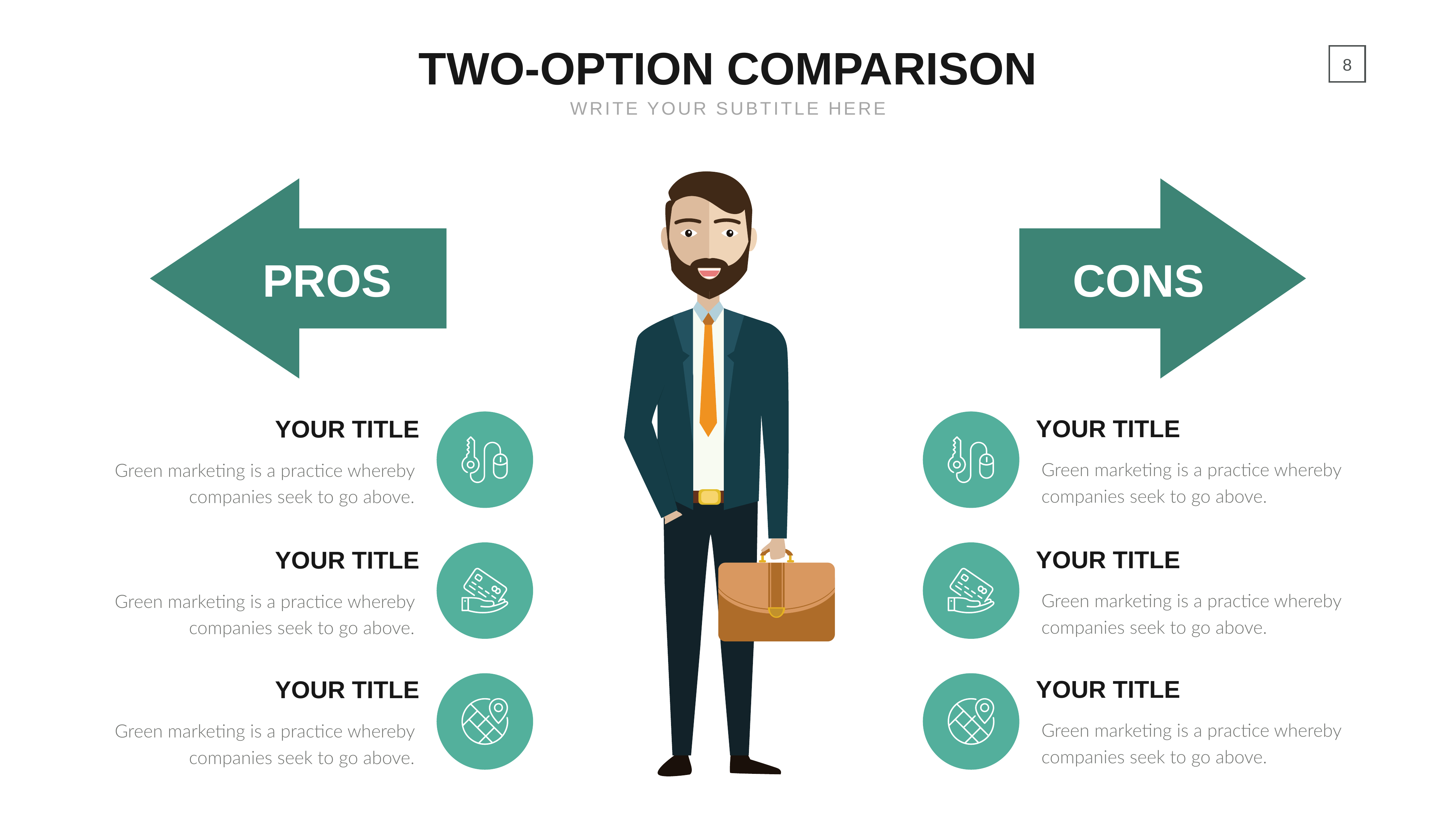

TWO-OPTION COMPARISON
WRITE YOUR SUBTITLE HERE

PROS
CONS
YOUR TITLE
YOUR TITLE

Green marketing is a practice whereby companies seek to go above.
Green marketing is a practice whereby companies seek to go above.
YOUR TITLE
YOUR TITLE

Green marketing is a practice whereby companies seek to go above.
Green marketing is a practice whereby companies seek to go above.
YOUR TITLE
YOUR TITLE

Green marketing is a practice whereby companies seek to go above.
Green marketing is a practice whereby companies seek to go above.